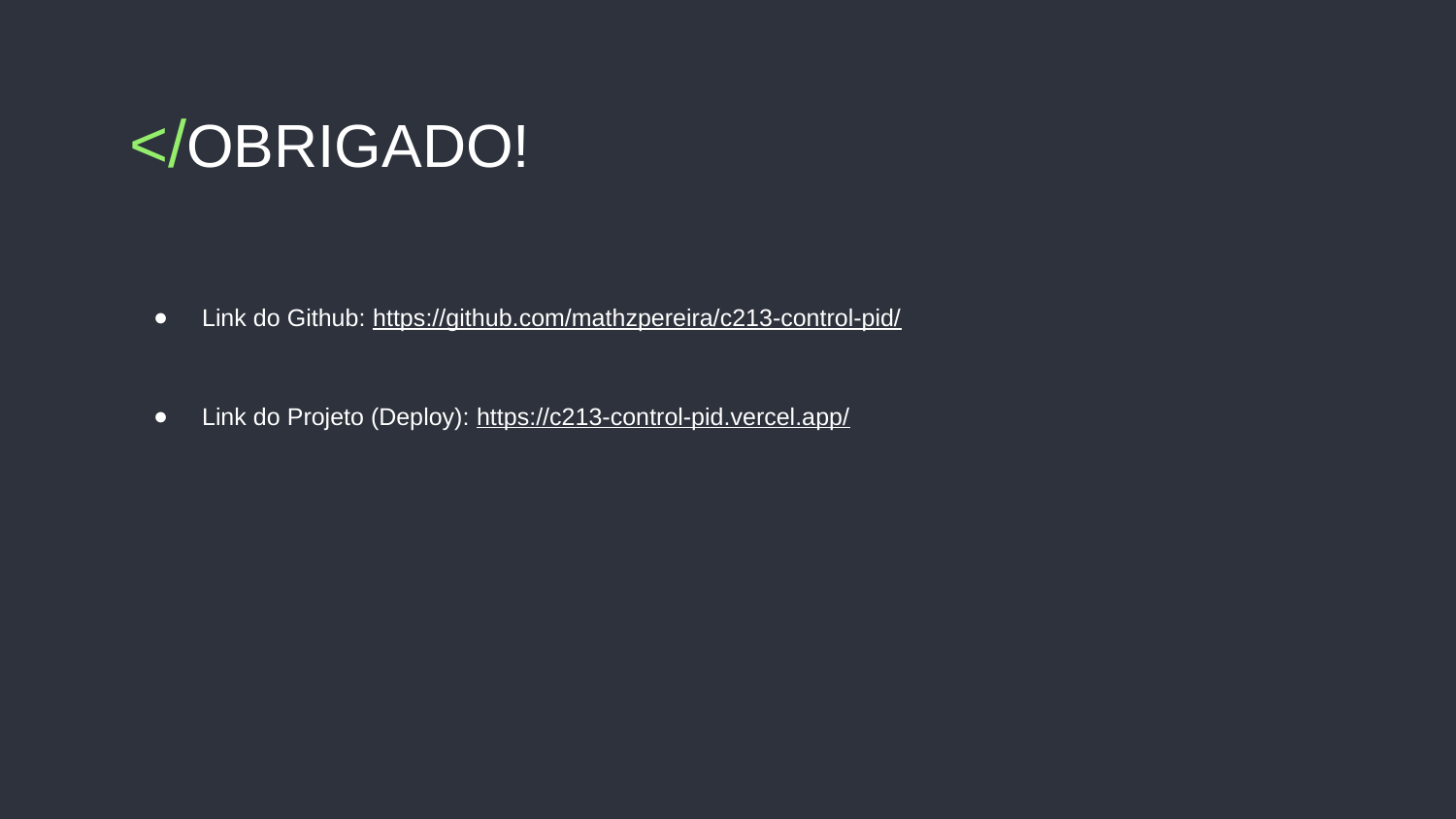

# </OBRIGADO!

Link do Github: https://github.com/mathzpereira/c213-control-pid/

Link do Projeto (Deploy): https://c213-control-pid.vercel.app/